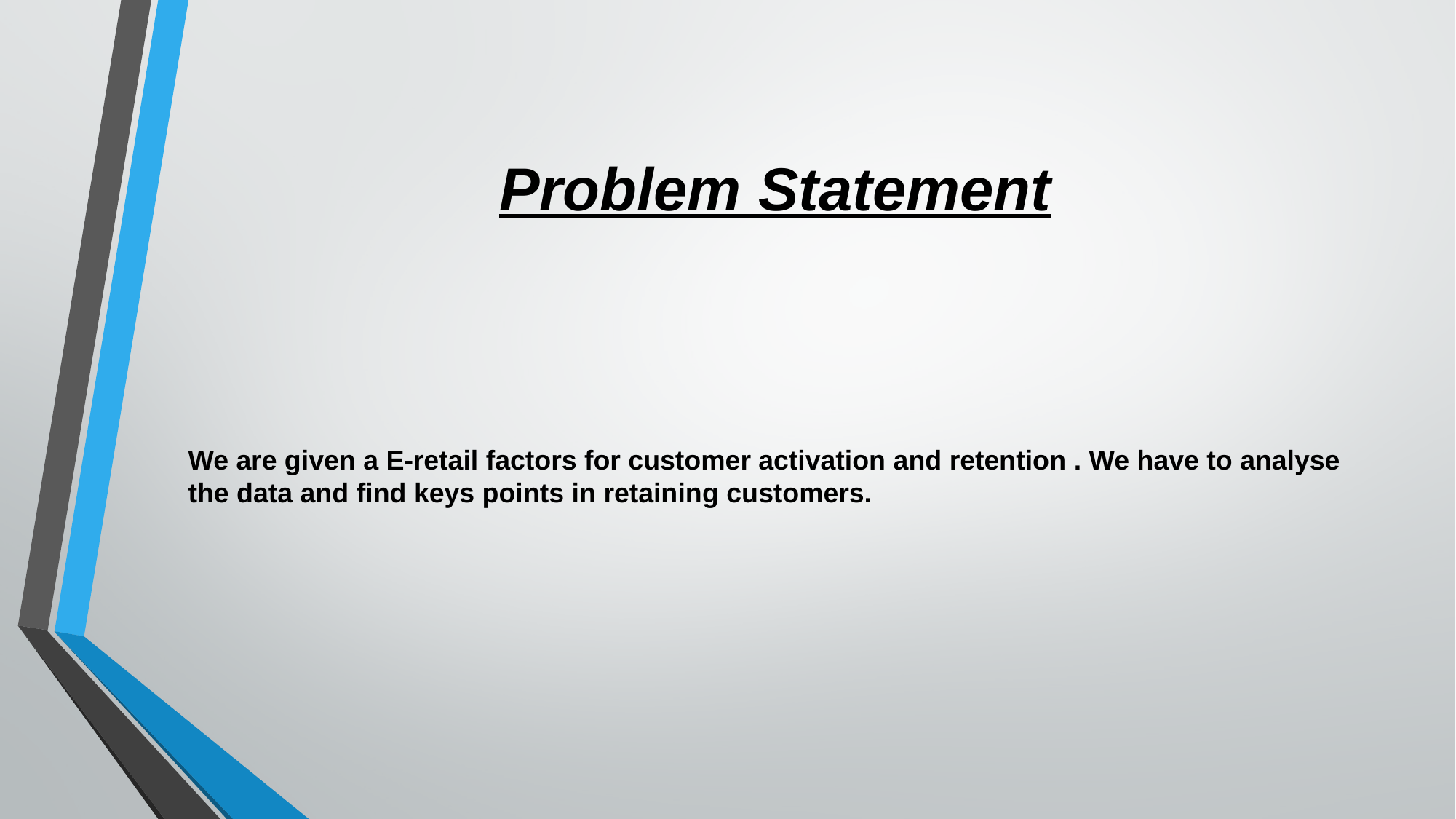

# Problem Statement
We are given a E-retail factors for customer activation and retention . We have to analyse the data and find keys points in retaining customers.